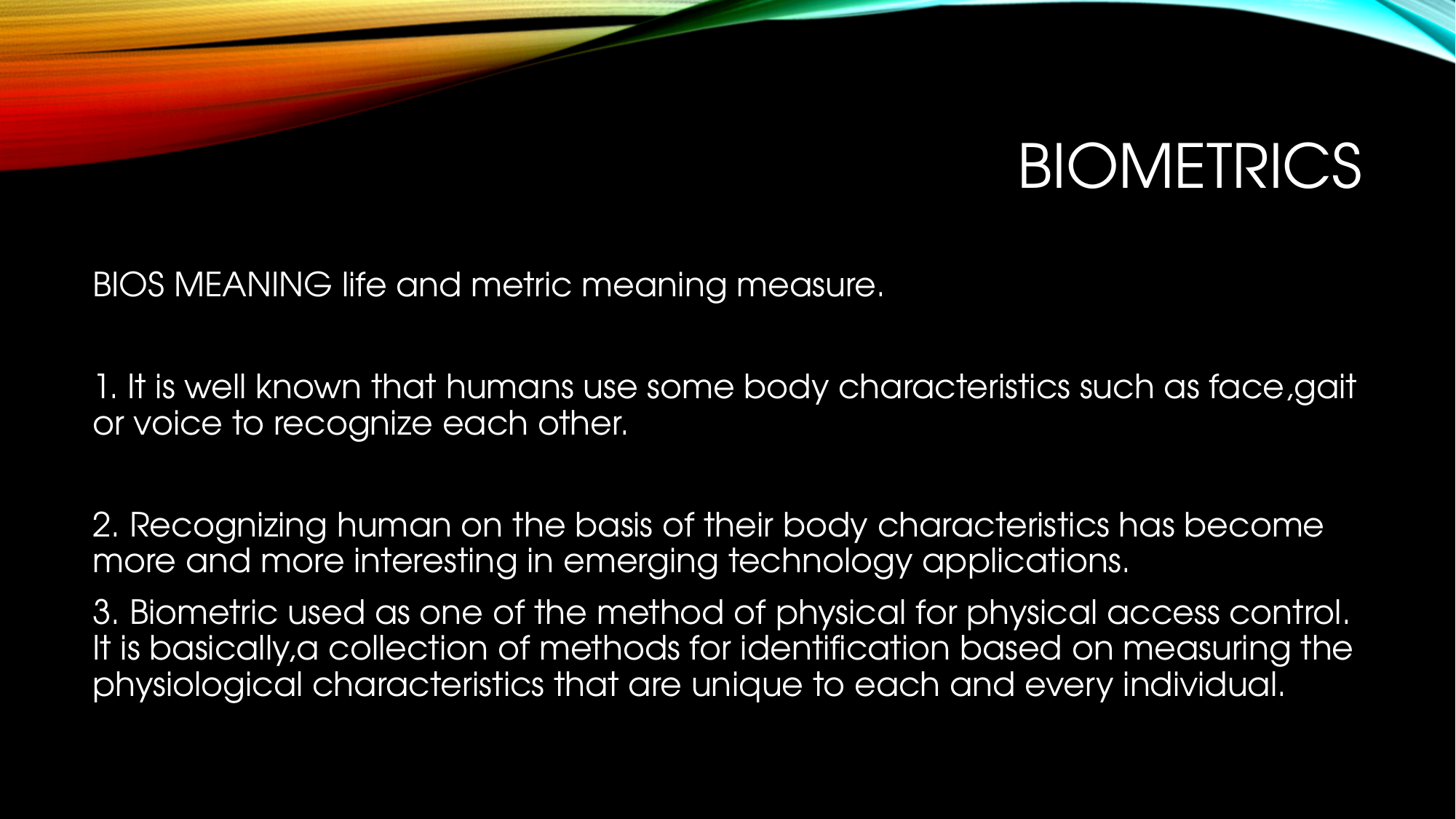

# Biometrics
BIOS MEANING life and metric meaning measure.

1. It is well known that humans use some body characteristics such as face,gait or voice to recognize each other.

2. Recognizing human on the basis of their body characteristics has become more and more interesting in emerging technology applications.
3. Biometric used as one of the method of physical for physical access control. It is basically,a collection of methods for identification based on measuring the physiological characteristics that are unique to each and every individual.